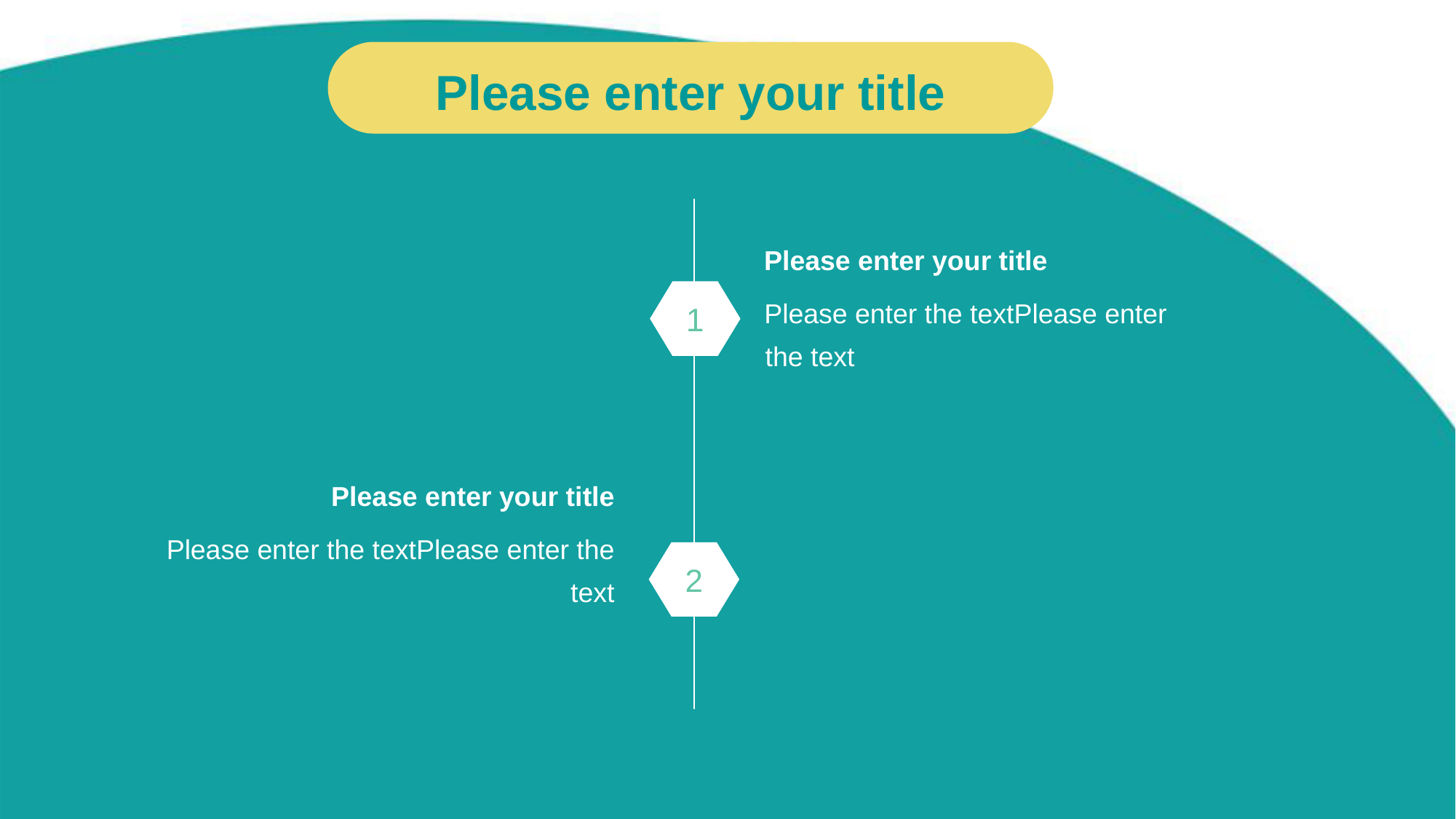

Please enter your title
Please enter your title
Please enter the textPlease enter the text
1
Please enter your title
Please enter the textPlease enter the text
2